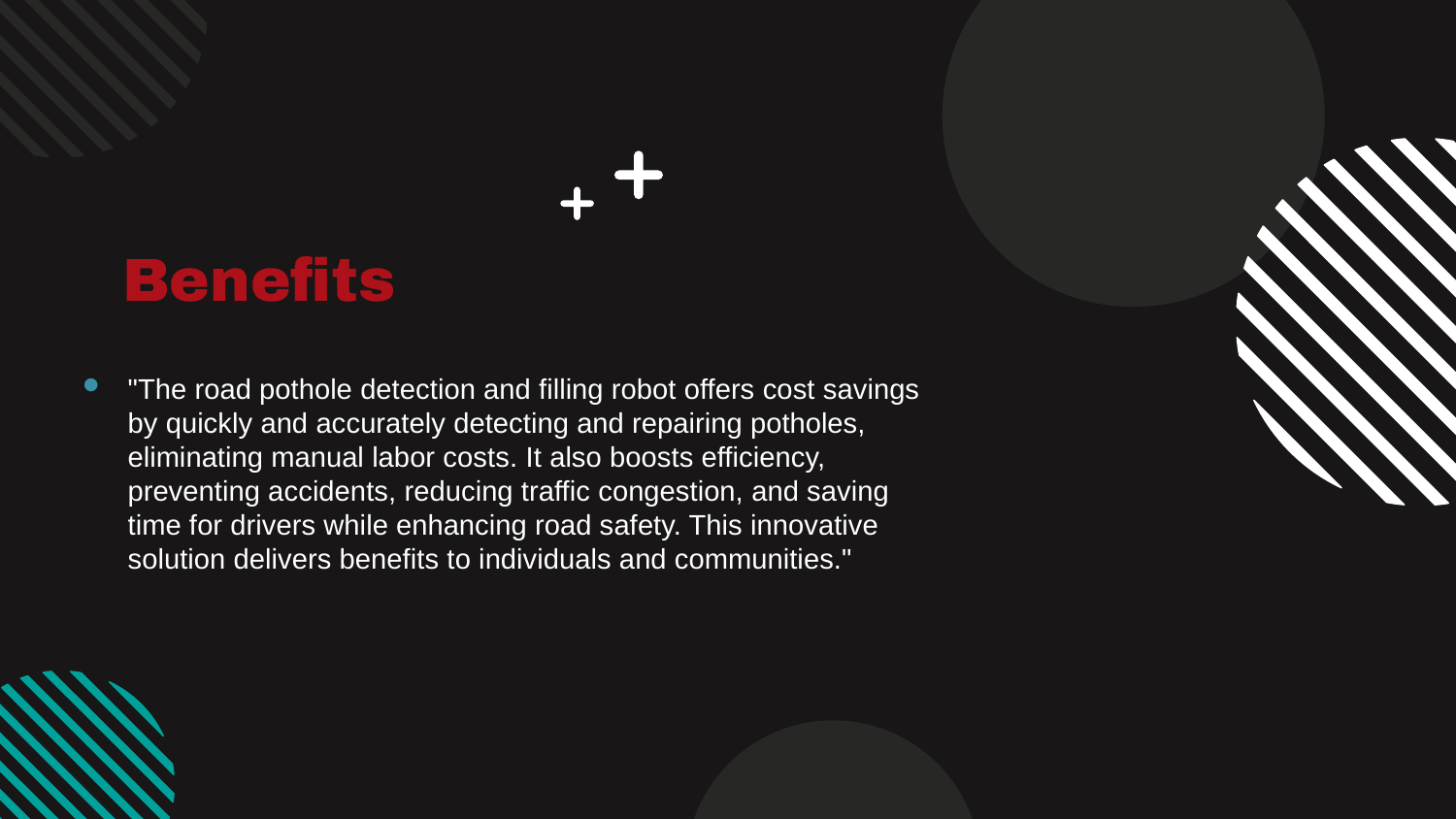

Benefits
"The road pothole detection and filling robot offers cost savings by quickly and accurately detecting and repairing potholes, eliminating manual labor costs. It also boosts efficiency, preventing accidents, reducing traffic congestion, and saving time for drivers while enhancing road safety. This innovative solution delivers benefits to individuals and communities."